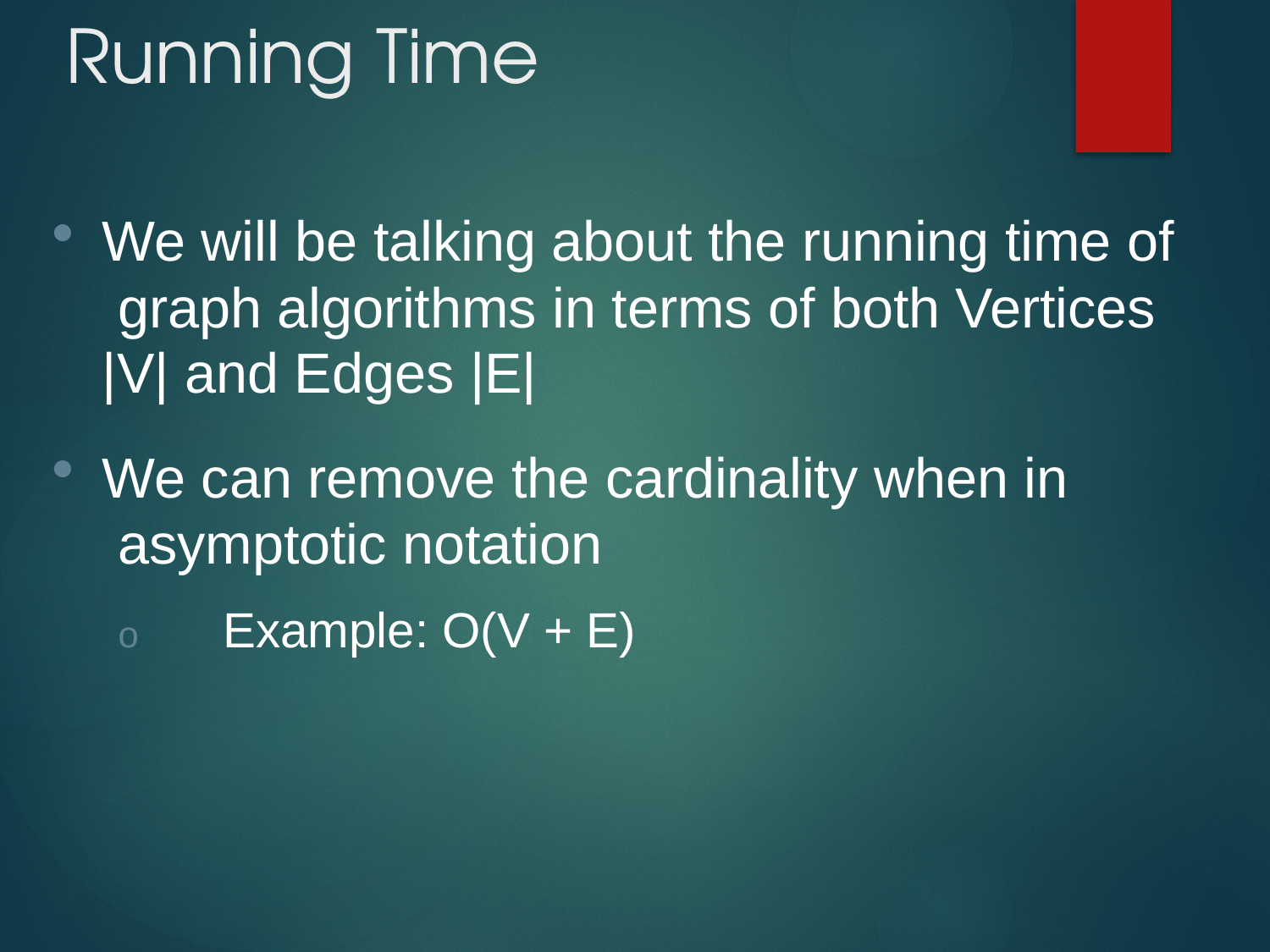

# Running Time
We will be talking about the running time of  graph algorithms in terms of both Vertices
|V| and Edges |E|
We can remove the cardinality when in  asymptotic notation
o	Example: O(V + E)